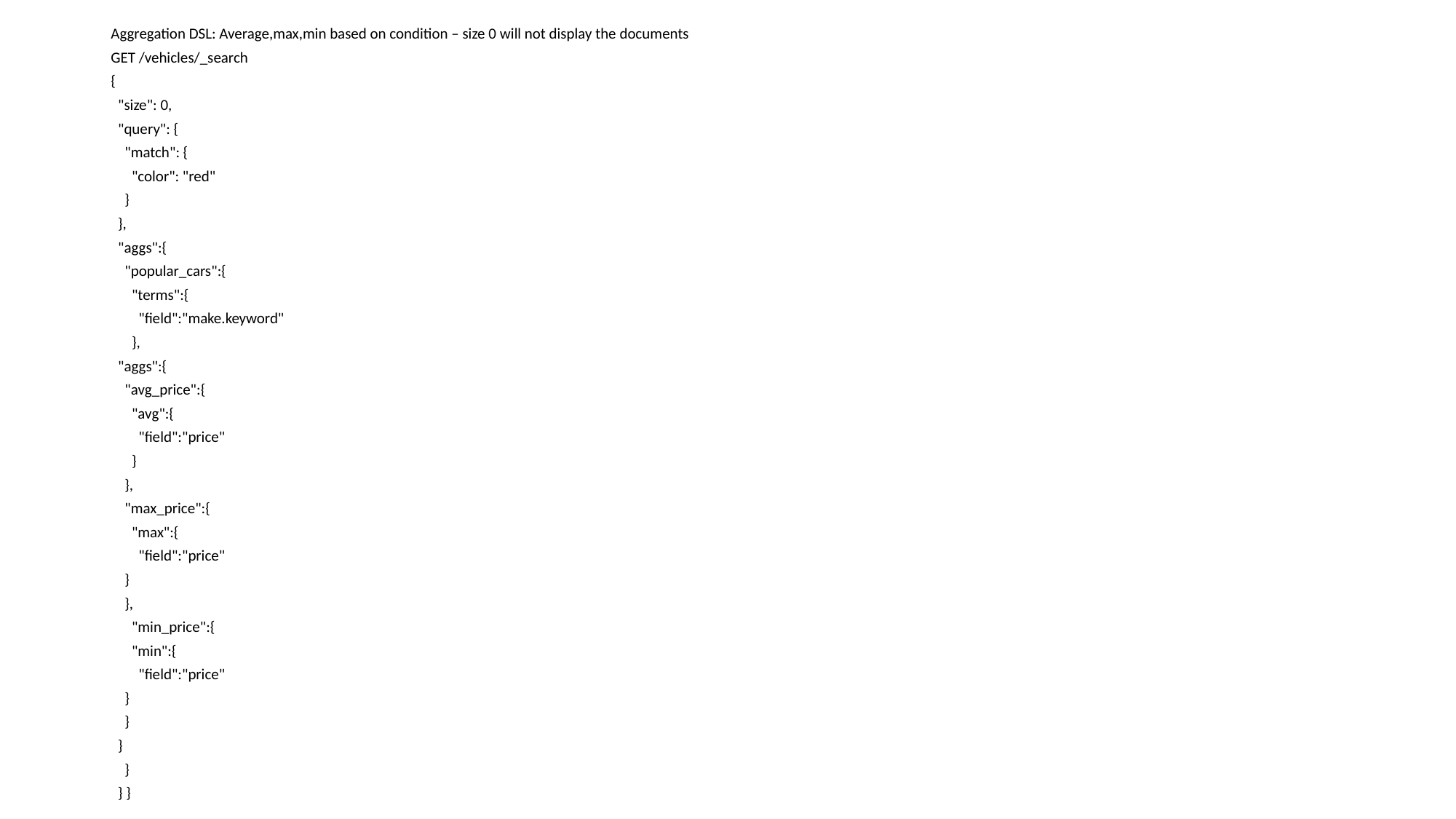

Aggregation DSL: Average,max,min based on condition – size 0 will not display the documents
GET /vehicles/_search
{
  "size": 0,
  "query": {
    "match": {
      "color": "red"
    }
  },
  "aggs":{
    "popular_cars":{
      "terms":{
        "field":"make.keyword"
      },
  "aggs":{
    "avg_price":{
      "avg":{
        "field":"price"
      }
    },
    "max_price":{
      "max":{
        "field":"price"
    }
    },
      "min_price":{
      "min":{
        "field":"price"
    }
    }
  }
    }
  } }